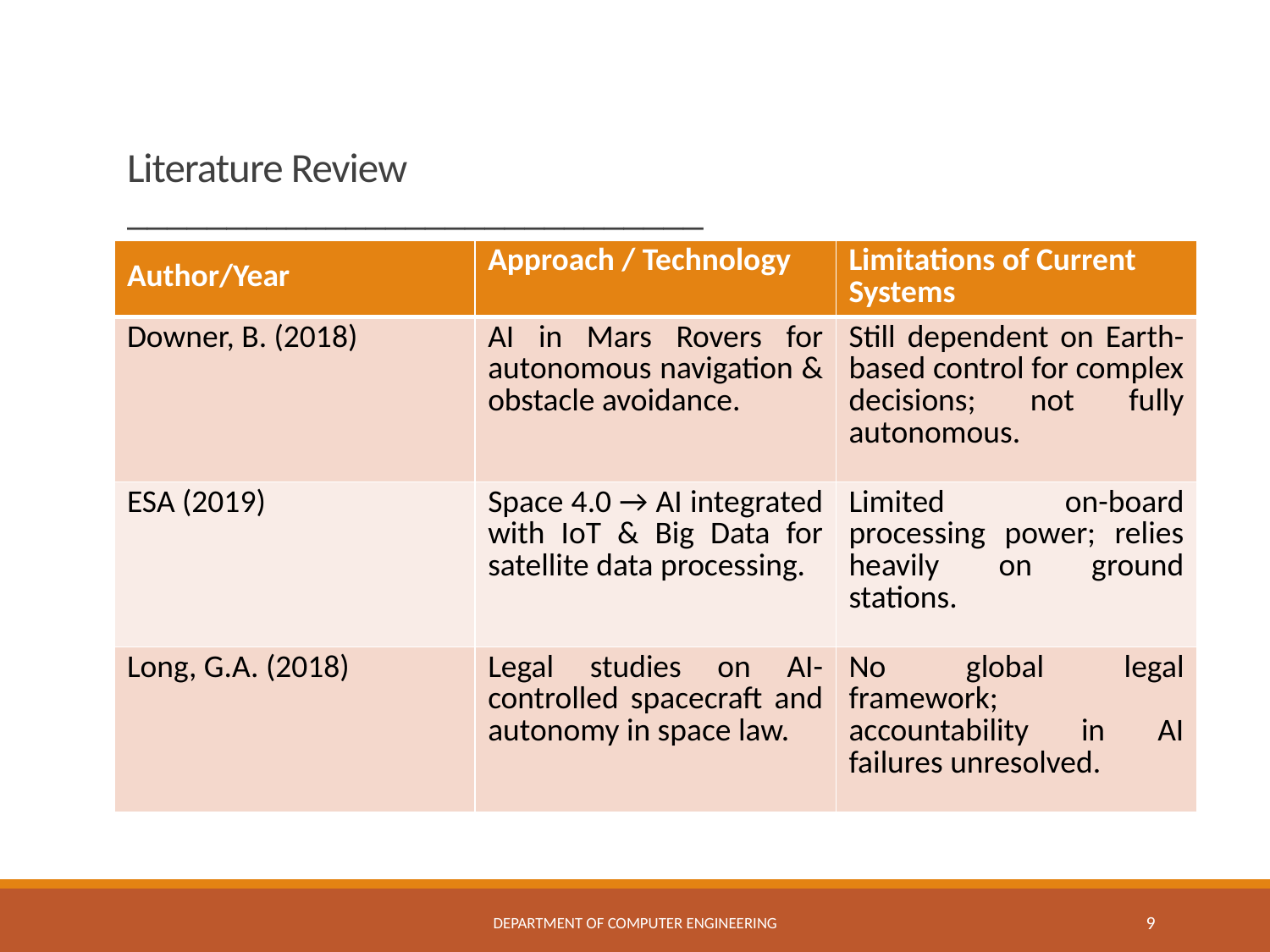

# Literature Review _____________________________
| Author/Year | Approach / Technology | Limitations of Current Systems |
| --- | --- | --- |
| Downer, B. (2018) | AI in Mars Rovers for autonomous navigation & obstacle avoidance. | Still dependent on Earth-based control for complex decisions; not fully autonomous. |
| ESA (2019) | Space 4.0 → AI integrated with IoT & Big Data for satellite data processing. | Limited on-board processing power; relies heavily on ground stations. |
| Long, G.A. (2018) | Legal studies on AI-controlled spacecraft and autonomy in space law. | No global legal framework; accountability in AI failures unresolved. |
Department of Computer Engineering
9